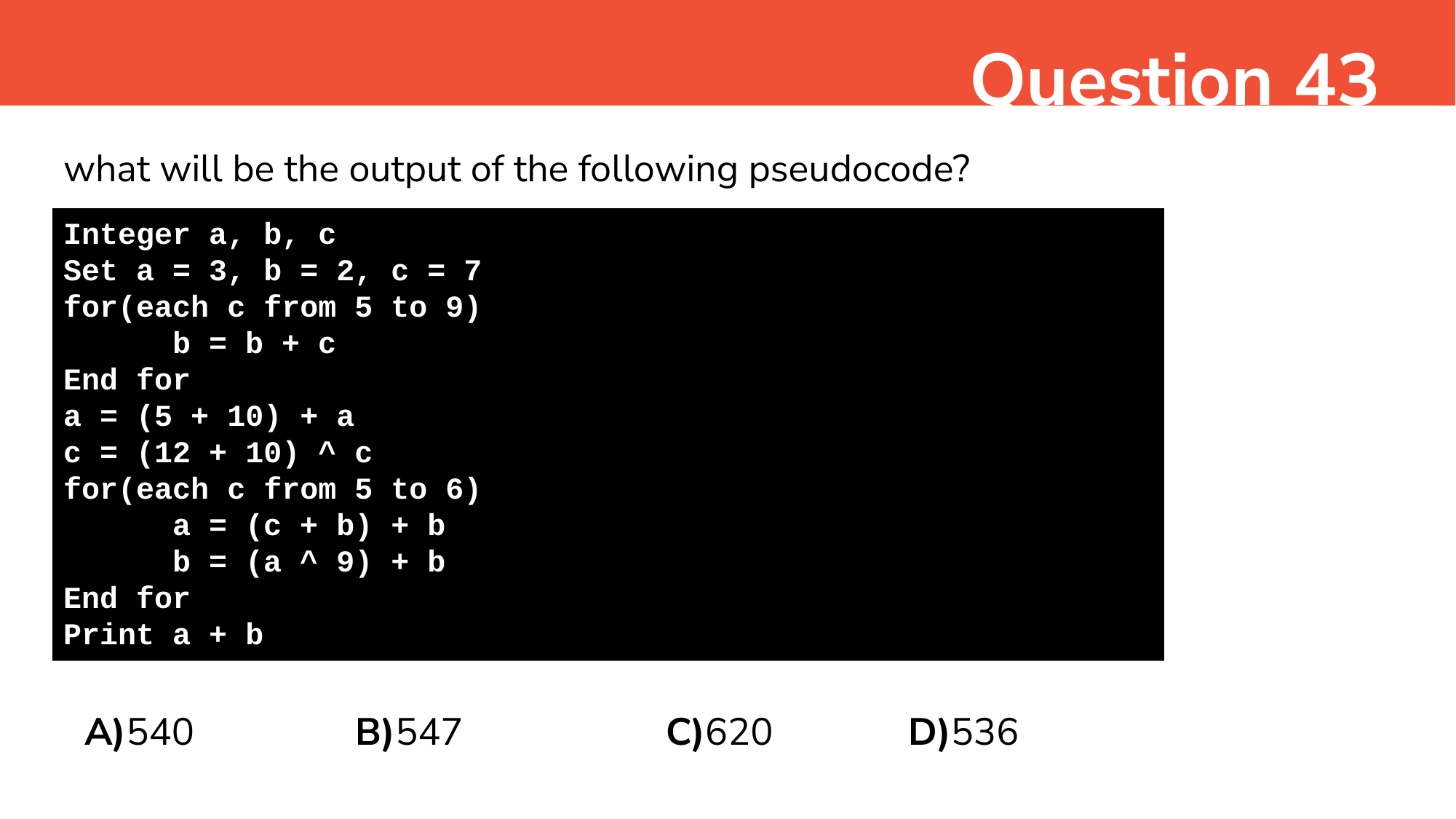

Question 43
what will be the output of the following pseudocode?
Integer a, b, c
Set a = 3, b = 2, c = 7
for(each c from 5 to 9)
	b = b + c
End for
a = (5 + 10) + a
c = (12 + 10) ^ c
for(each c from 5 to 6)
	a = (c + b) + b
	b = (a ^ 9) + b
End for
Print a + b
A)540
B)547
C)620
D)536